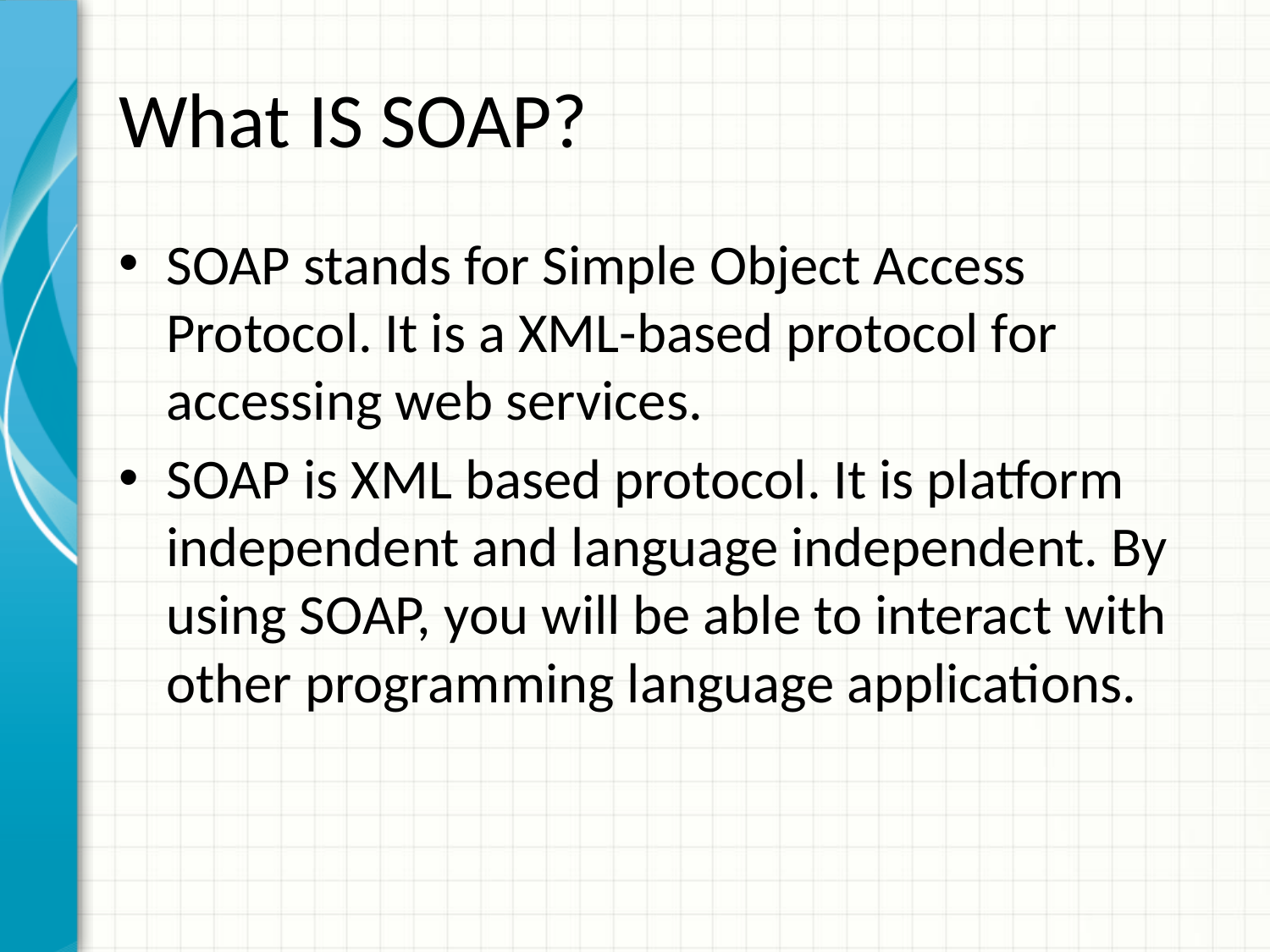

# What IS SOAP?
SOAP stands for Simple Object Access Protocol. It is a XML-based protocol for accessing web services.
SOAP is XML based protocol. It is platform independent and language independent. By using SOAP, you will be able to interact with other programming language applications.